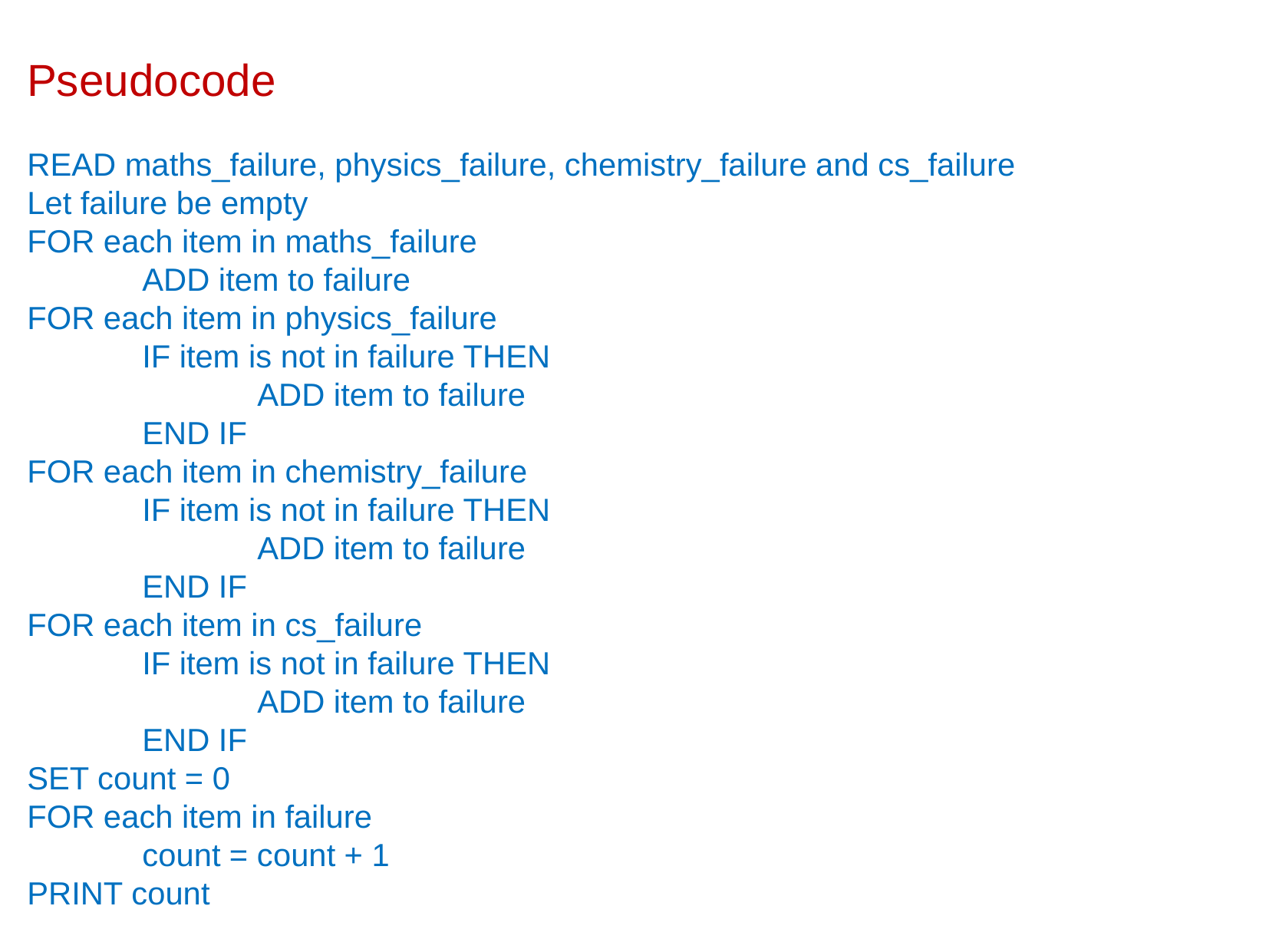

Pseudocode

READ maths_failure, physics_failure, chemistry_failure and cs_failure
Let failure be empty
FOR each item in maths_failure
	ADD item to failure
FOR each item in physics_failure
	IF item is not in failure THEN
		ADD item to failure
	END IF
FOR each item in chemistry_failure
	IF item is not in failure THEN
		ADD item to failure
	END IF
FOR each item in cs_failure
	IF item is not in failure THEN
		ADD item to failure
	END IF
SET count = 0
FOR each item in failure
	count = count + 1
PRINT count